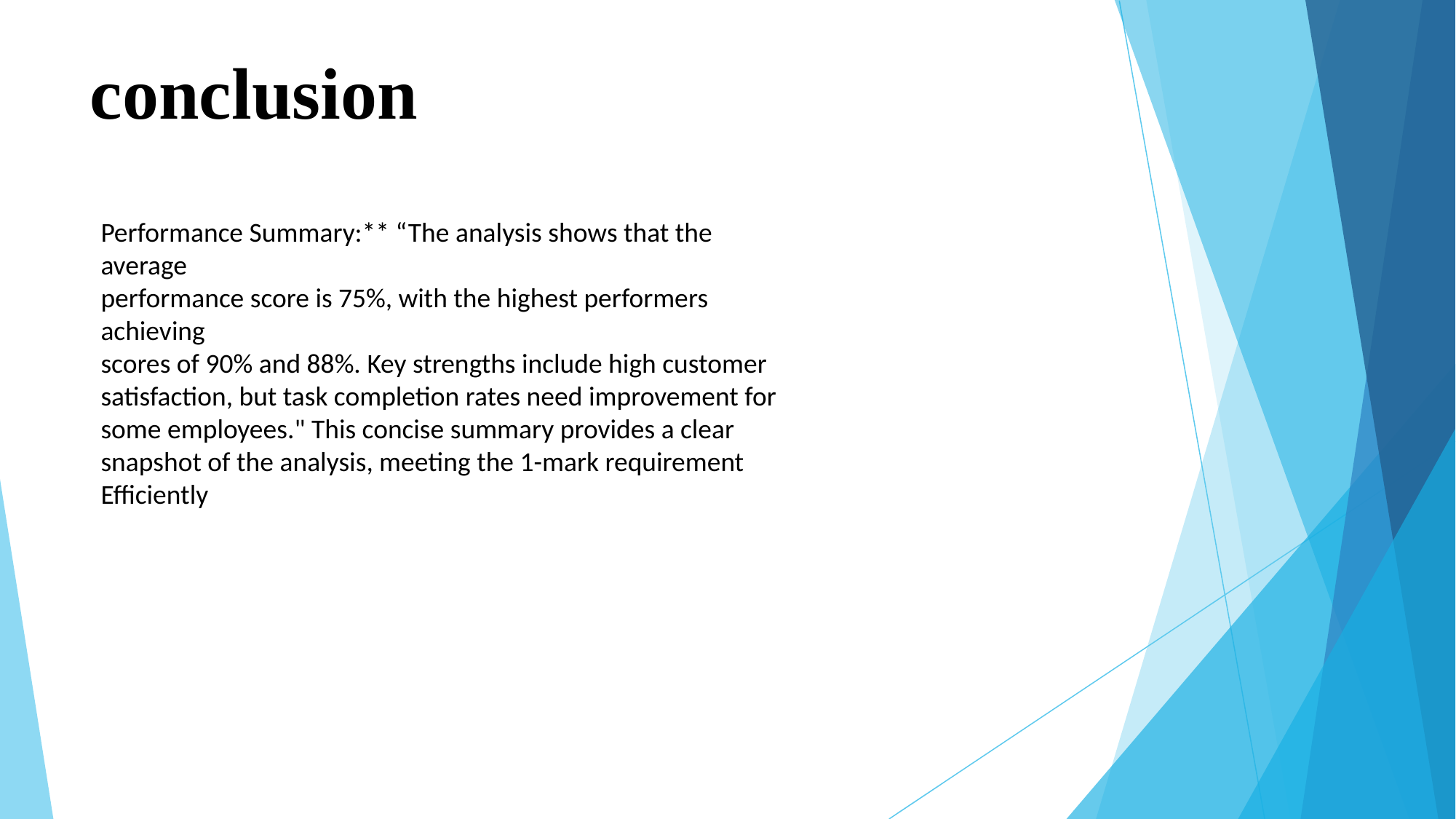

# conclusion
Performance Summary:** “The analysis shows that the average
performance score is 75%, with the highest performers achieving
scores of 90% and 88%. Key strengths include high customer
satisfaction, but task completion rates need improvement for
some employees." This concise summary provides a clear
snapshot of the analysis, meeting the 1-mark requirement
Efficiently